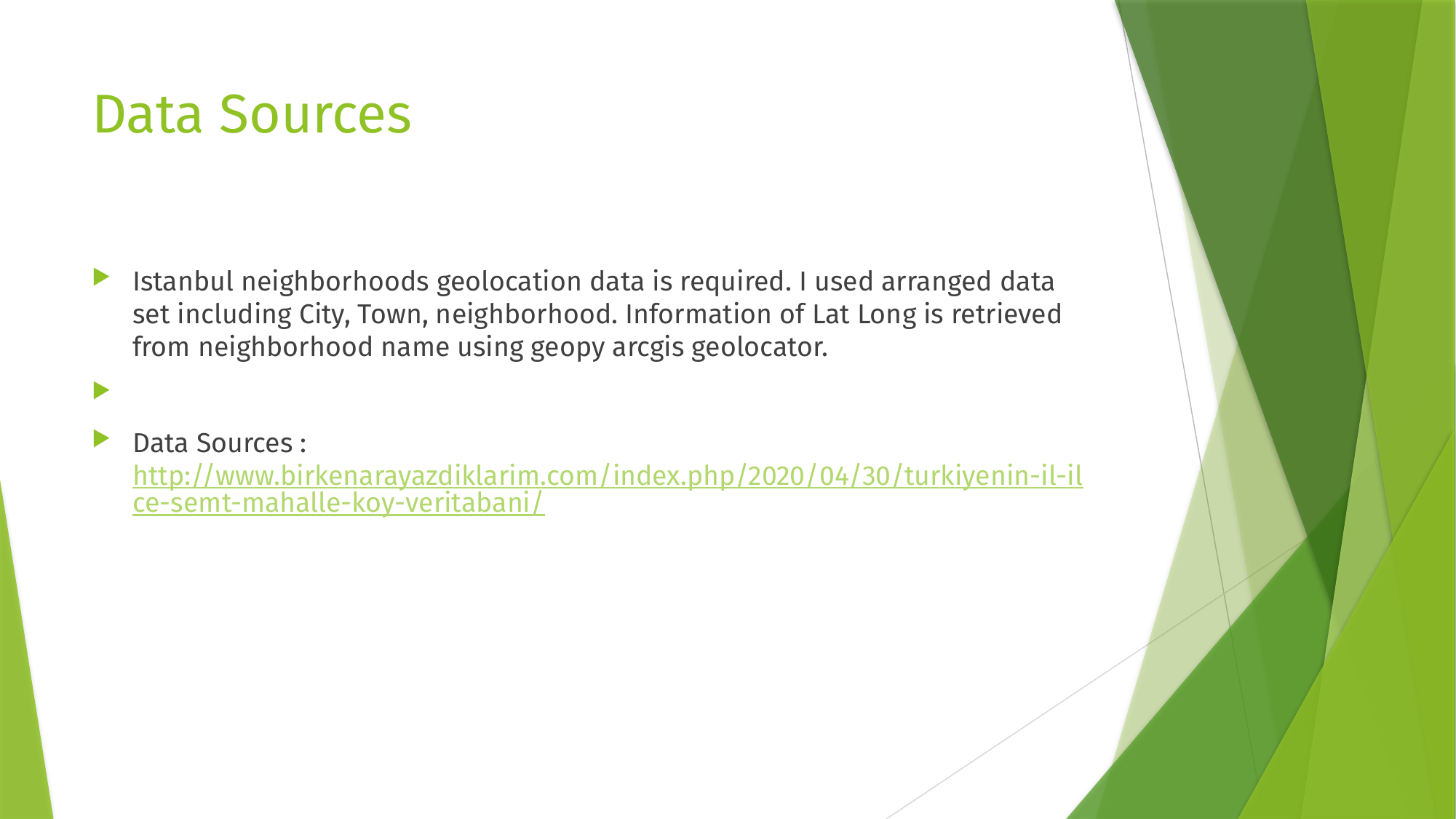

# Data Sources
Istanbul neighborhoods geolocation data is required. I used arranged data set including City, Town, neighborhood. Information of Lat Long is retrieved from neighborhood name using geopy arcgis geolocator.

Data Sources : http://www.birkenarayazdiklarim.com/index.php/2020/04/30/turkiyenin-il-ilce-semt-mahalle-koy-veritabani/